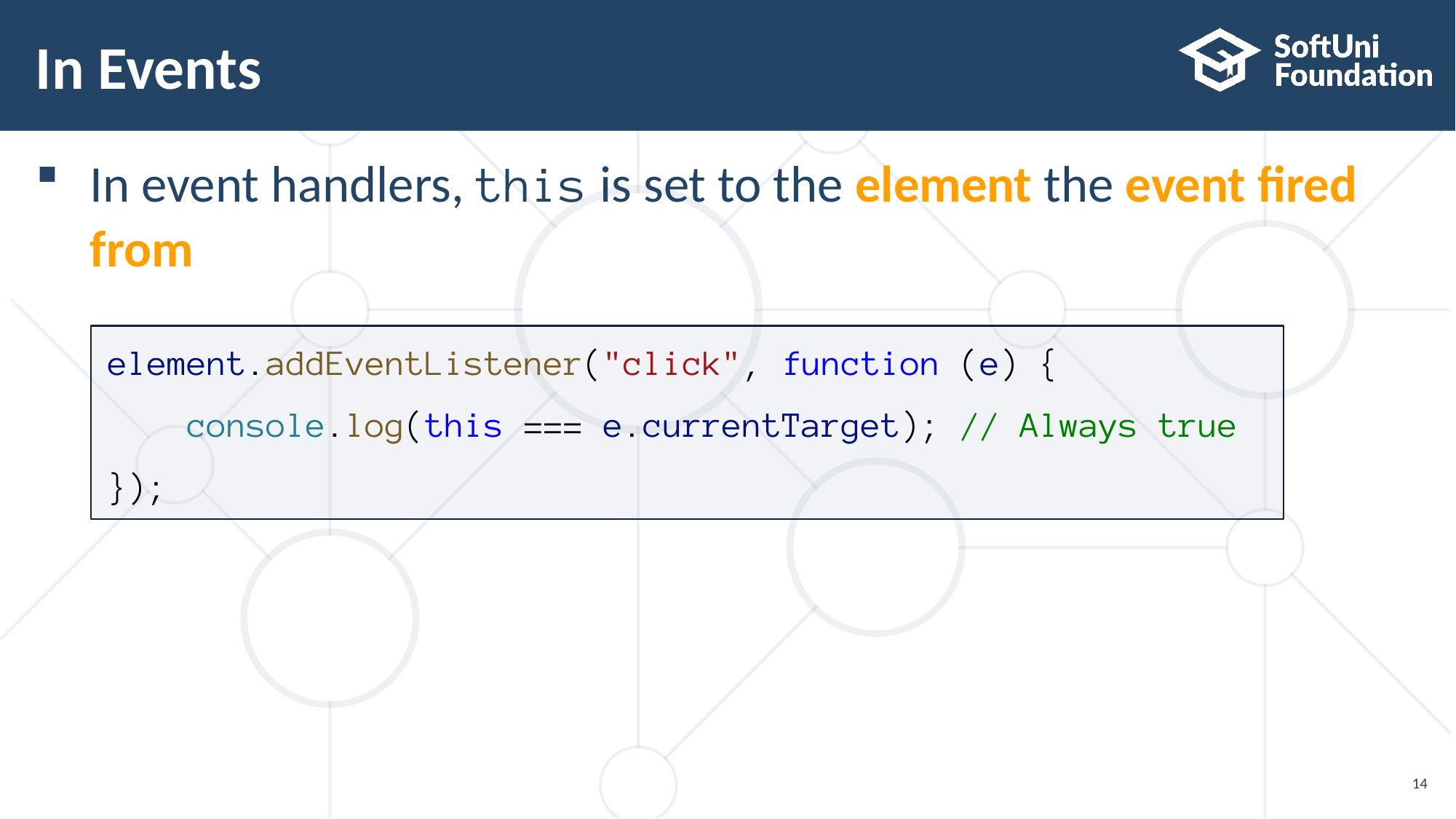

# In Events
In event handlers, this is set to the element the event fired from
element.addEventListener("click", function (e) {
    console.log(this === e.currentTarget); // Always true
});
14